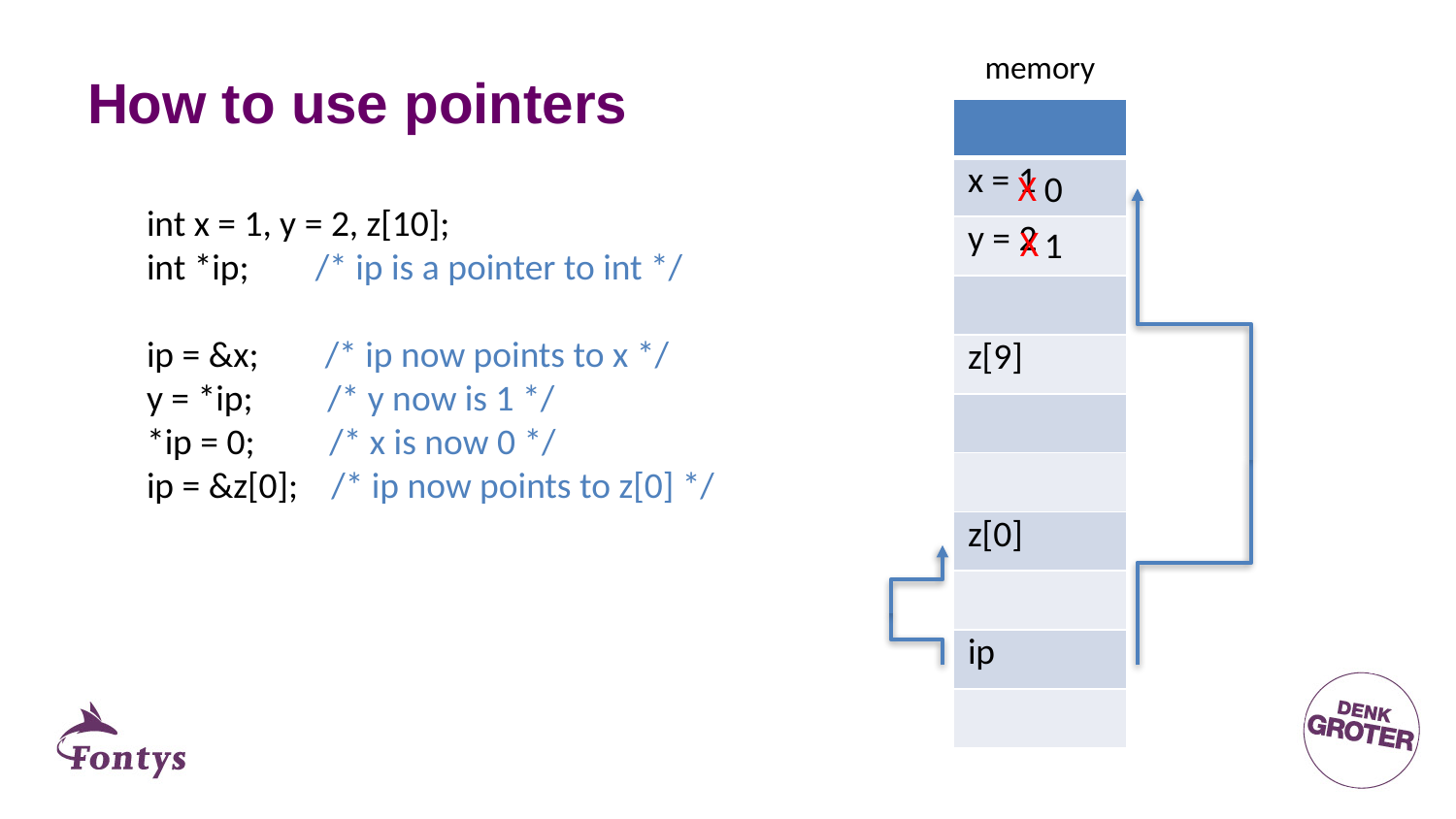

# How to use pointers
memory
|  |
| --- |
| x = 1 |
| y = 2 |
|  |
| z[9] |
|  |
|  |
| z[0] |
|  |
| ip |
|  |
X
0
int x = 1, y = 2, z[10];
int *ip;        /* ip is a pointer to int */

ip = &x;        /* ip now points to x */
y = *ip;         /* y now is 1 */
*ip = 0;         /* x is now 0 */
ip = &z[0];    /* ip now points to z[0] */
X
1